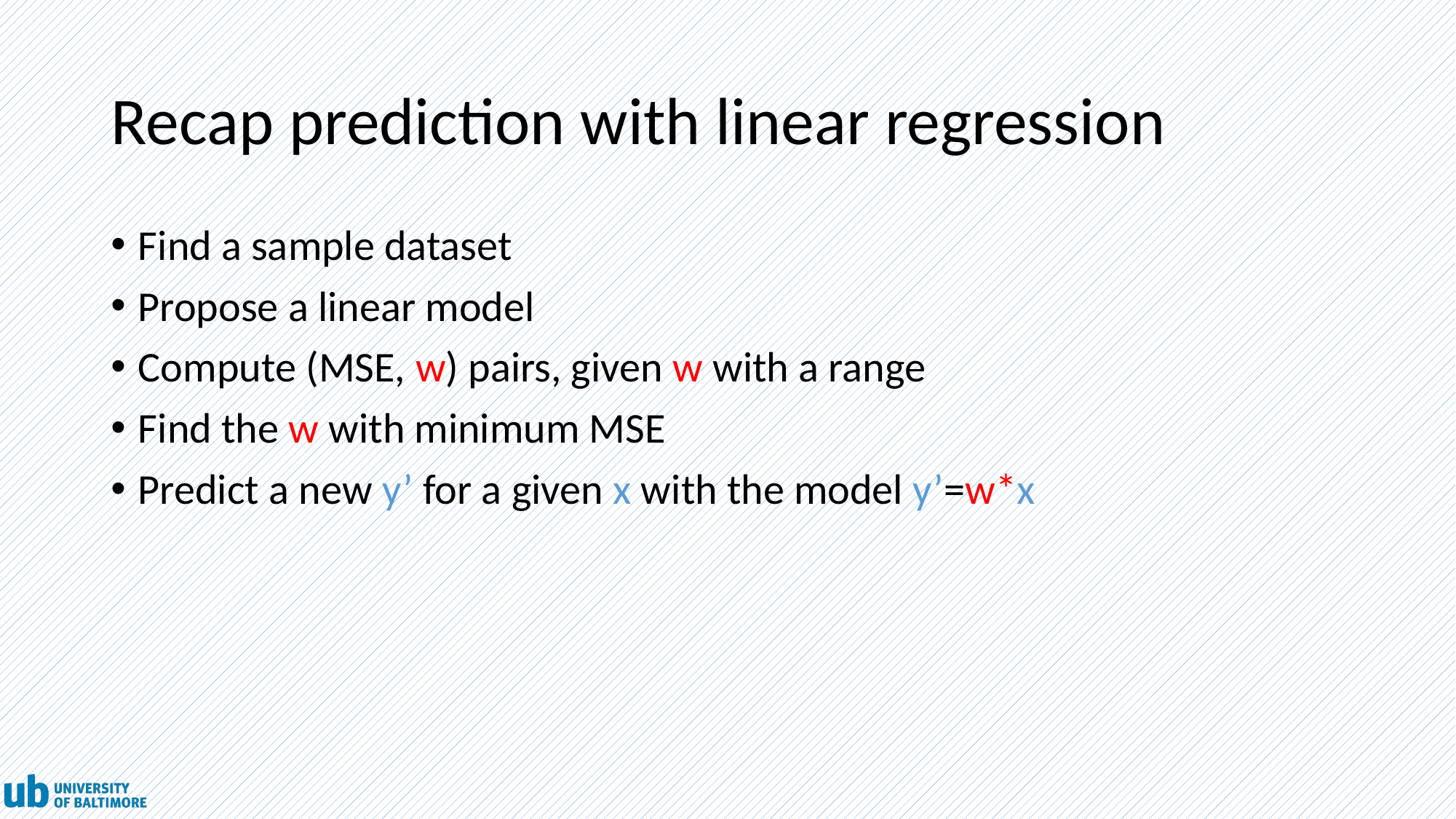

# Recap prediction with linear regression
Find a sample dataset
Propose a linear model
Compute (MSE, w) pairs, given w with a range
Find the w with minimum MSE
Predict a new y’ for a given x with the model y’=w*x